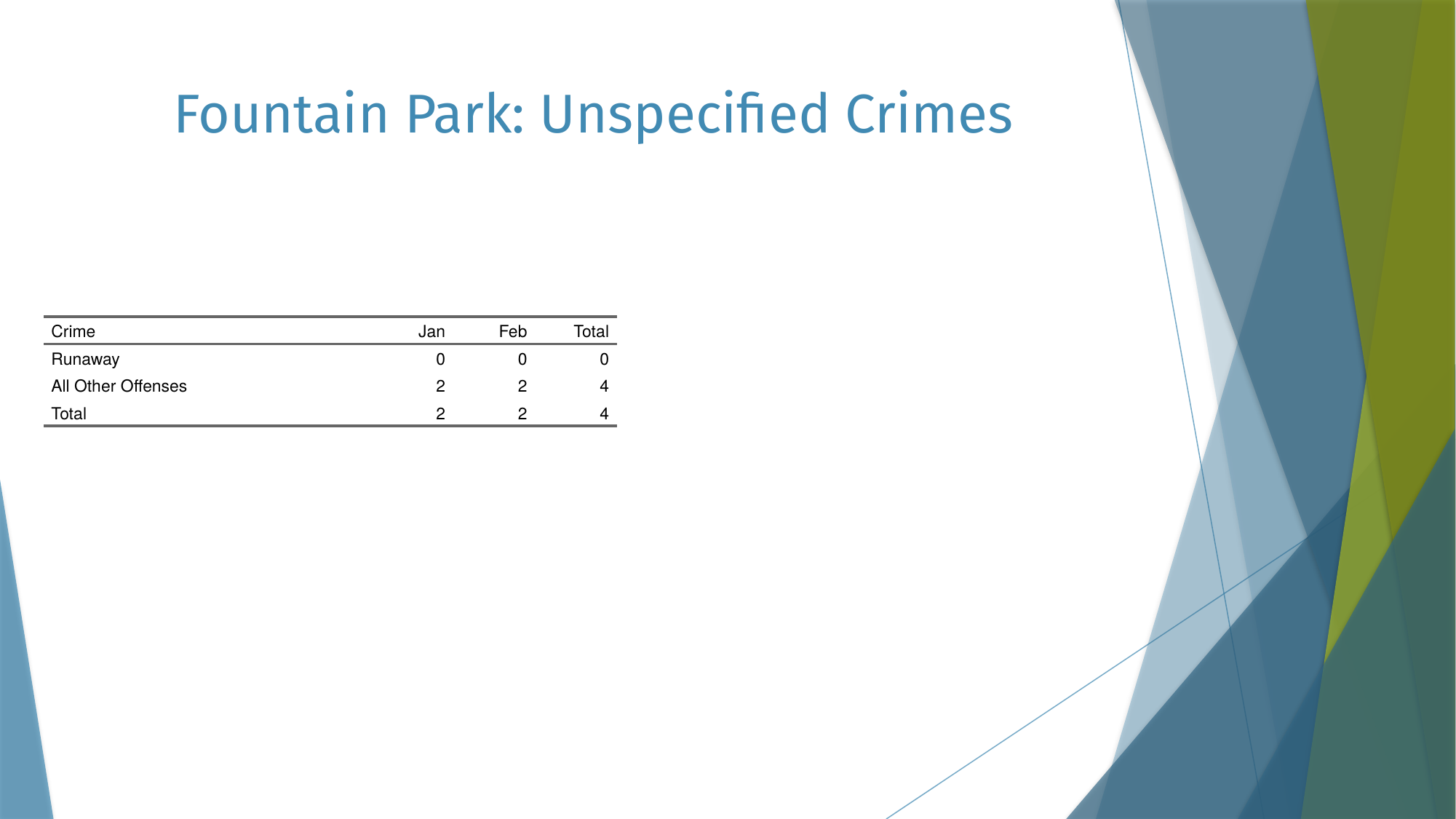

# Fountain Park: Unspecified Crimes
| Crime | Jan | Feb | Total |
| --- | --- | --- | --- |
| Runaway | 0 | 0 | 0 |
| All Other Offenses | 2 | 2 | 4 |
| Total | 2 | 2 | 4 |